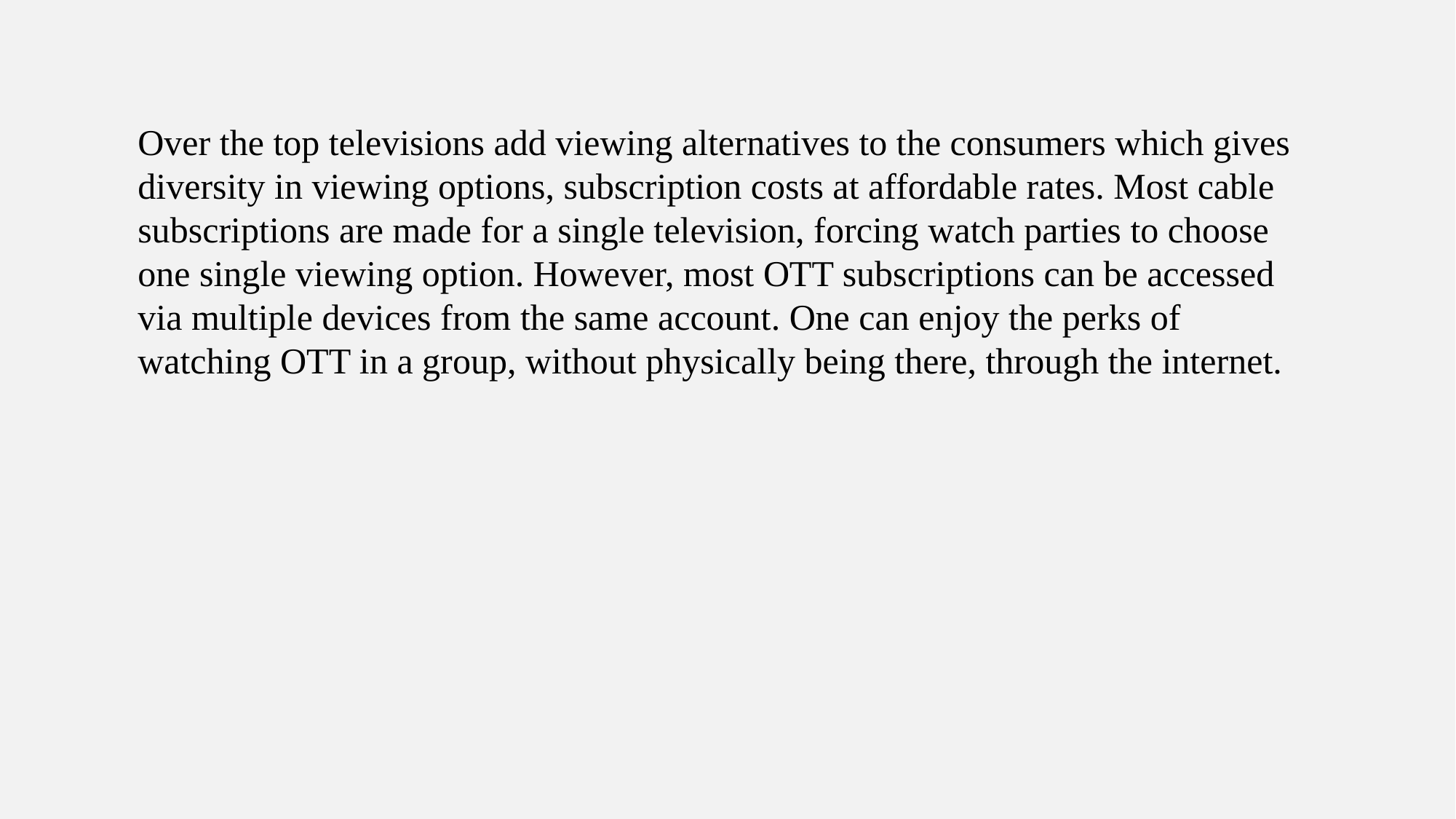

Over the top televisions add viewing alternatives to the consumers which gives diversity in viewing options, subscription costs at affordable rates. Most cable subscriptions are made for a single television, forcing watch parties to choose one single viewing option. However, most OTT subscriptions can be accessed via multiple devices from the same account. One can enjoy the perks of watching OTT in a group, without physically being there, through the internet.